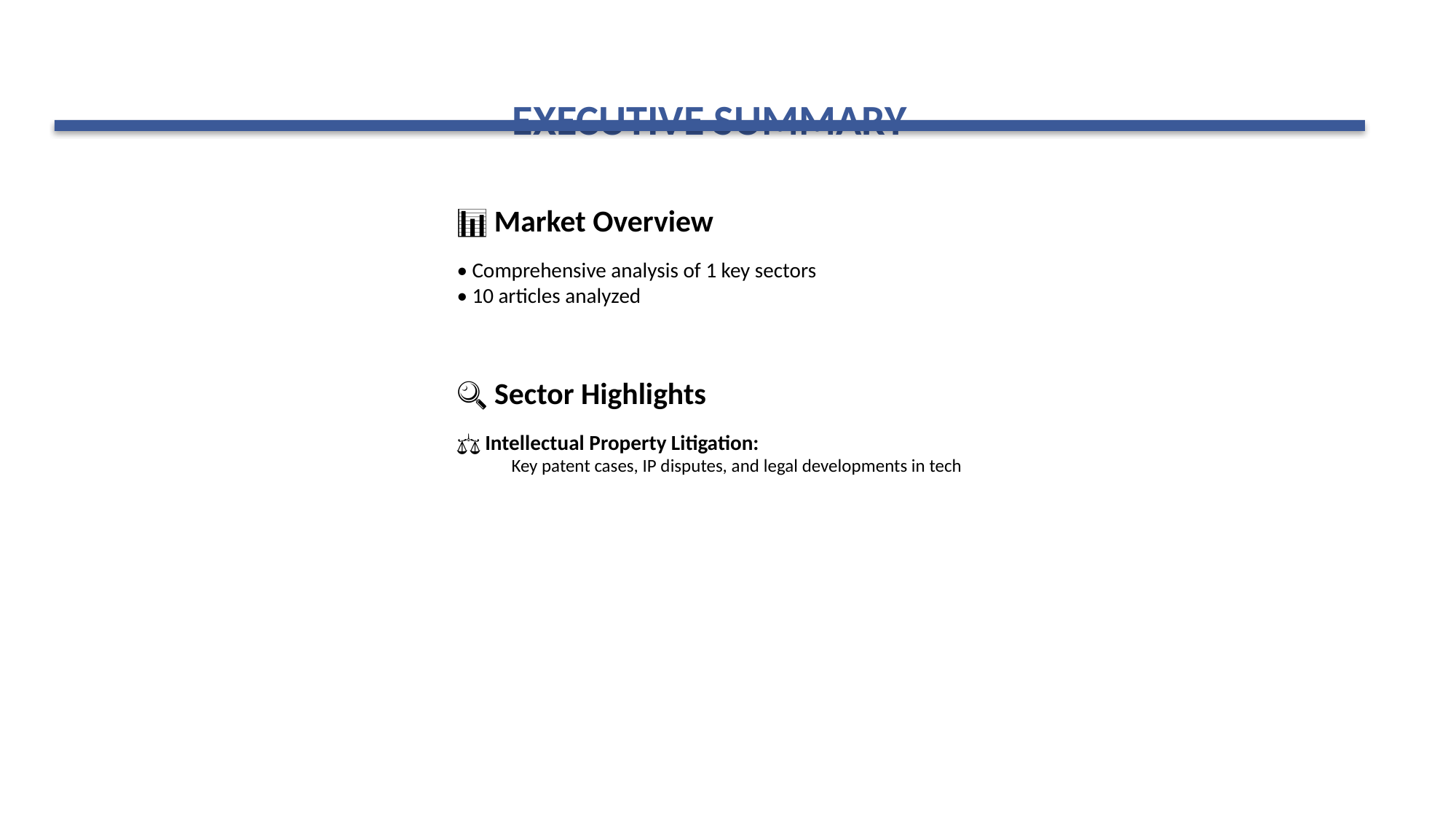

#

EXECUTIVE SUMMARY

📊 Market Overview
• Comprehensive analysis of 1 key sectors
• 10 articles analyzed
🔍 Sector Highlights
⚖️ Intellectual Property Litigation:
Key patent cases, IP disputes, and legal developments in tech